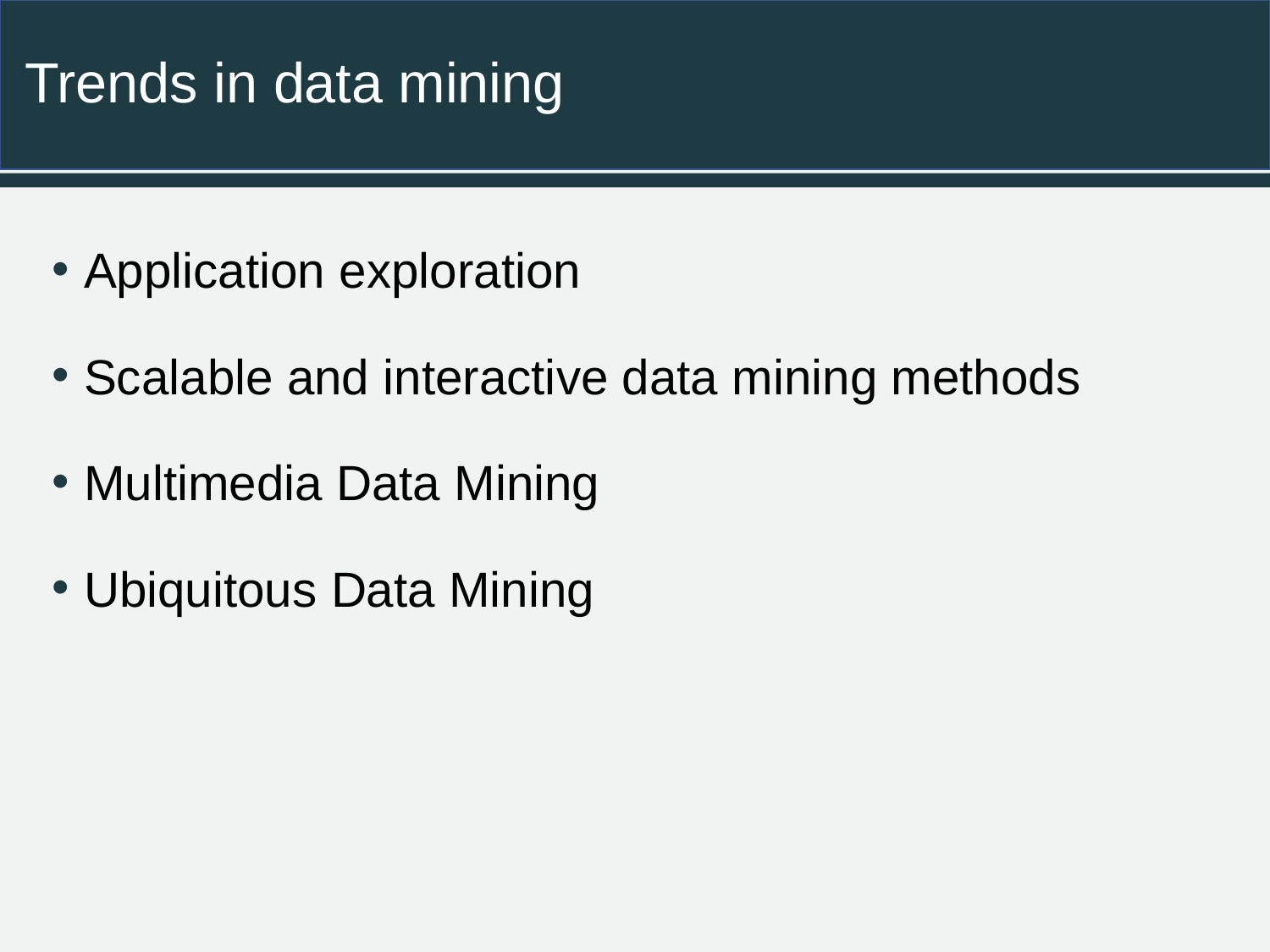

# Trends in data mining
Application exploration
Scalable and interactive data mining methods
Multimedia Data Mining
Ubiquitous Data Mining